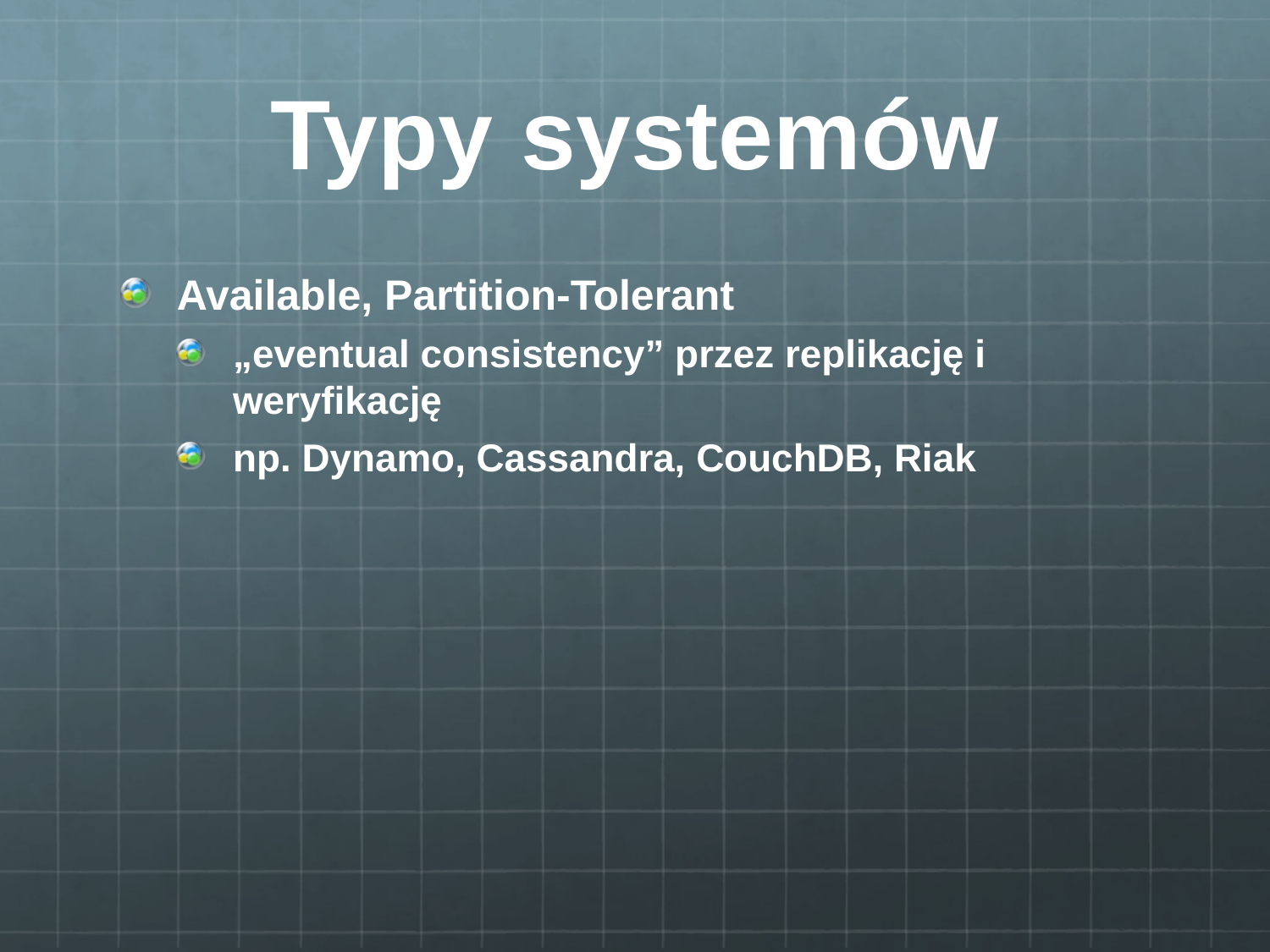

# Typy systemów
Available, Partition-Tolerant
„eventual consistency” przez replikację i weryfikację
np. Dynamo, Cassandra, CouchDB, Riak